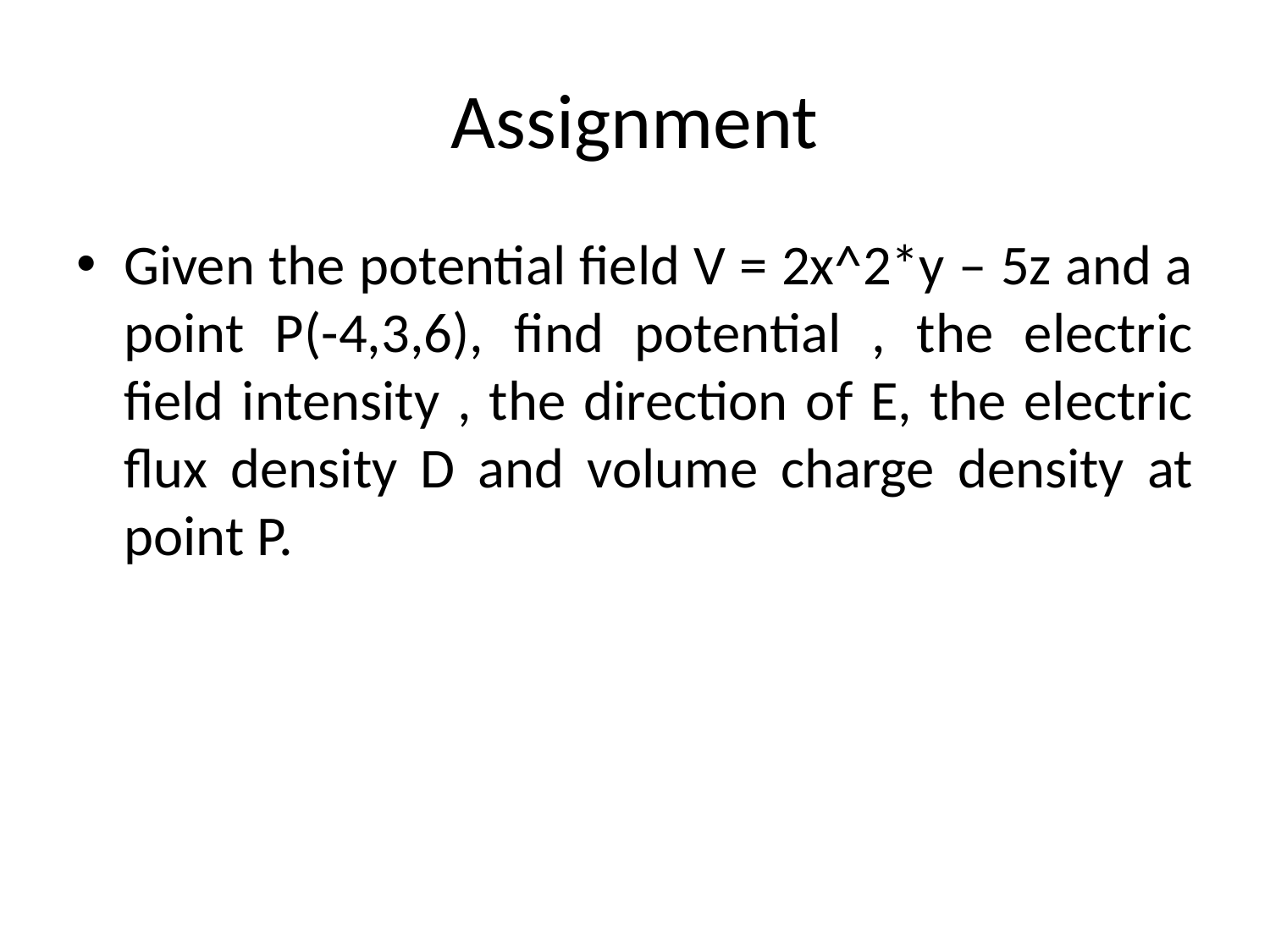

# Assignment
Given the potential field V = 2x^2*y – 5z and a point P(-4,3,6), find potential , the electric field intensity , the direction of E, the electric flux density D and volume charge density at point P.